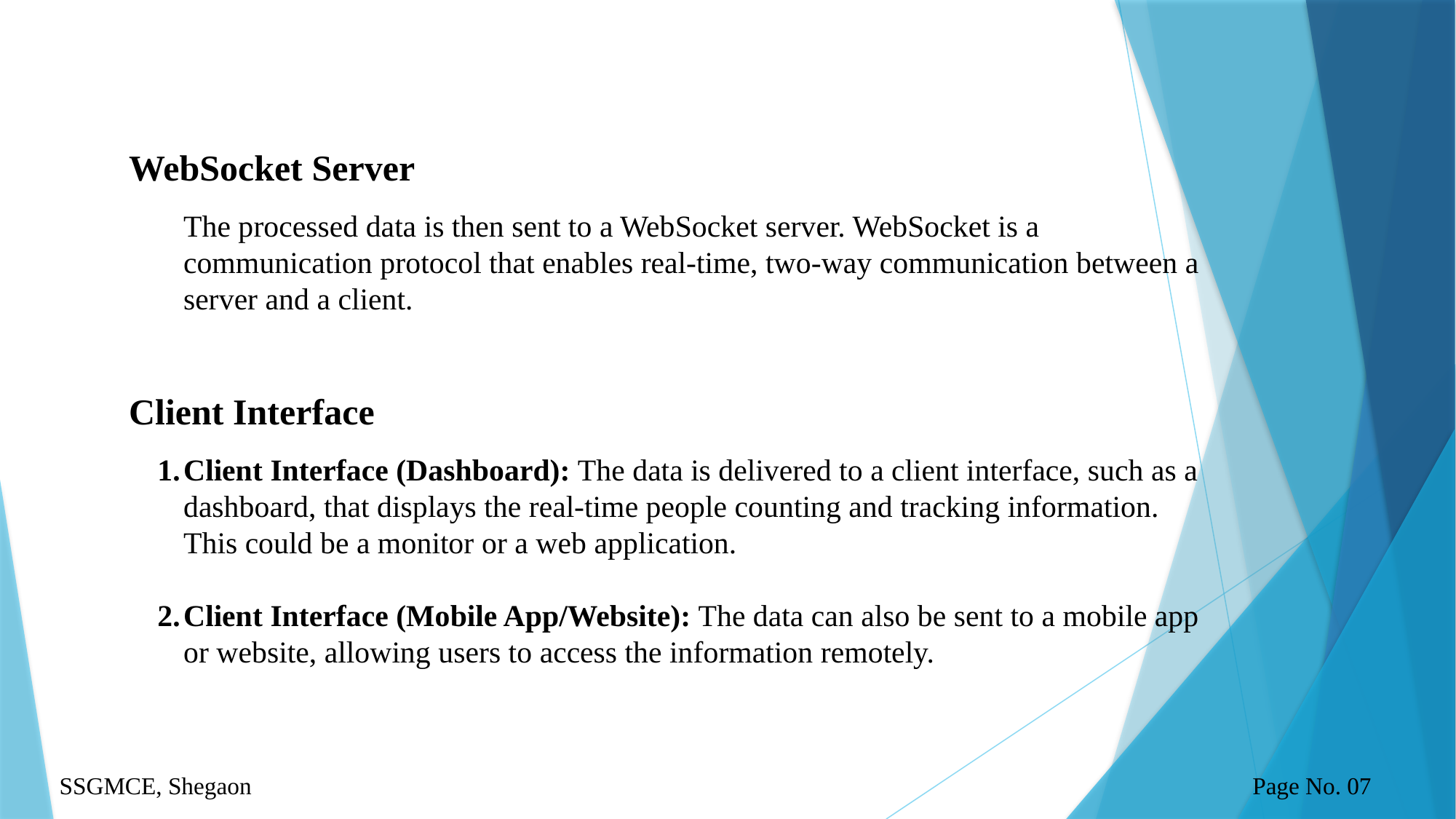

WebSocket Server

The processed data is then sent to a WebSocket server. WebSocket is a communication protocol that enables real-time, two-way communication between a server and a client.

Client Interface

Client Interface (Dashboard): The data is delivered to a client interface, such as a dashboard, that displays the real-time people counting and tracking information. This could be a monitor or a web application.

Client Interface (Mobile App/Website): The data can also be sent to a mobile app or website, allowing users to access the information remotely.

SSGMCE, Shegaon
Page No. 07